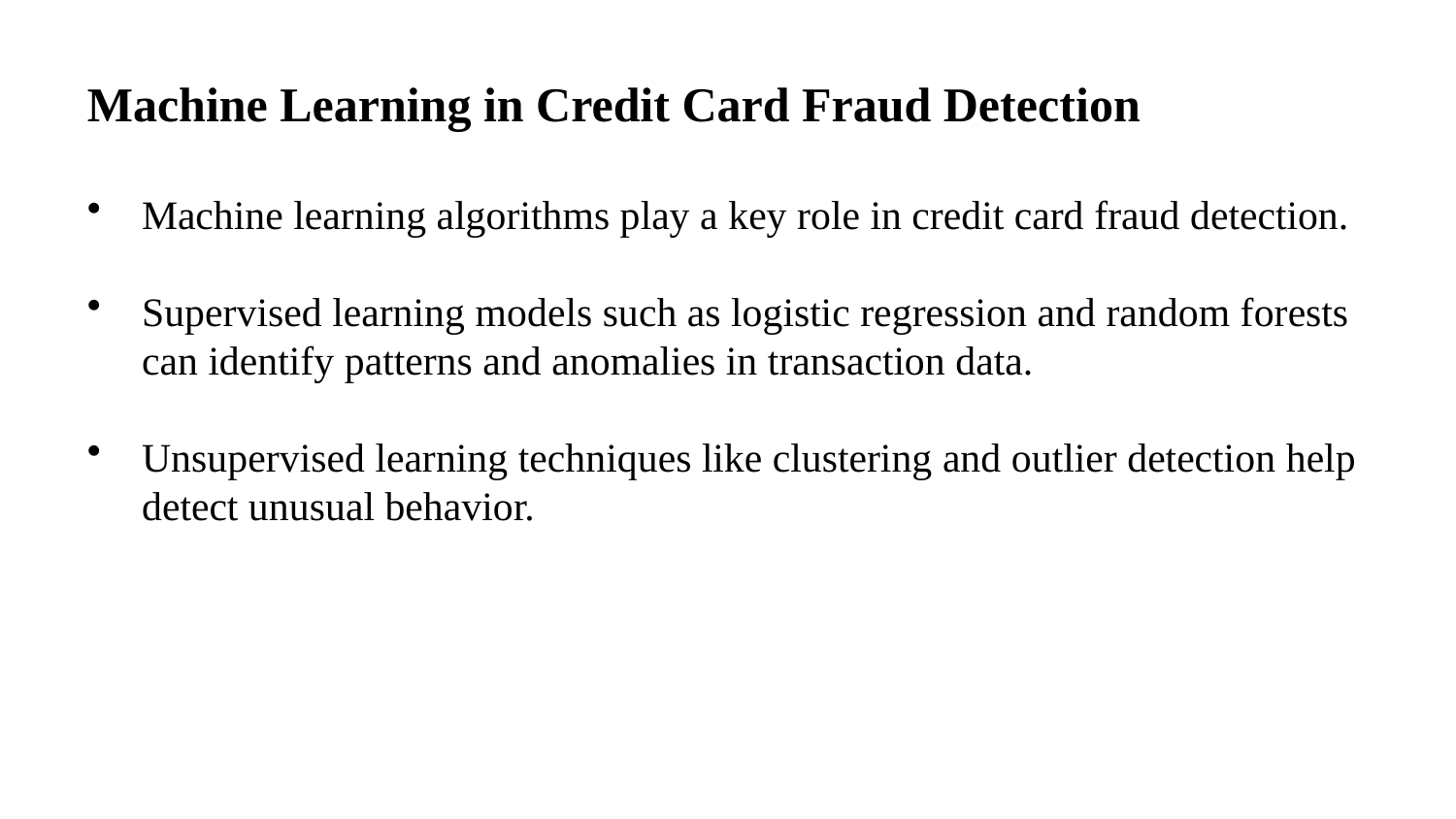

Machine Learning in Credit Card Fraud Detection
Machine learning algorithms play a key role in credit card fraud detection.

Supervised learning models such as logistic regression and random forests can identify patterns and anomalies in transaction data.

Unsupervised learning techniques like clustering and outlier detection help detect unusual behavior.